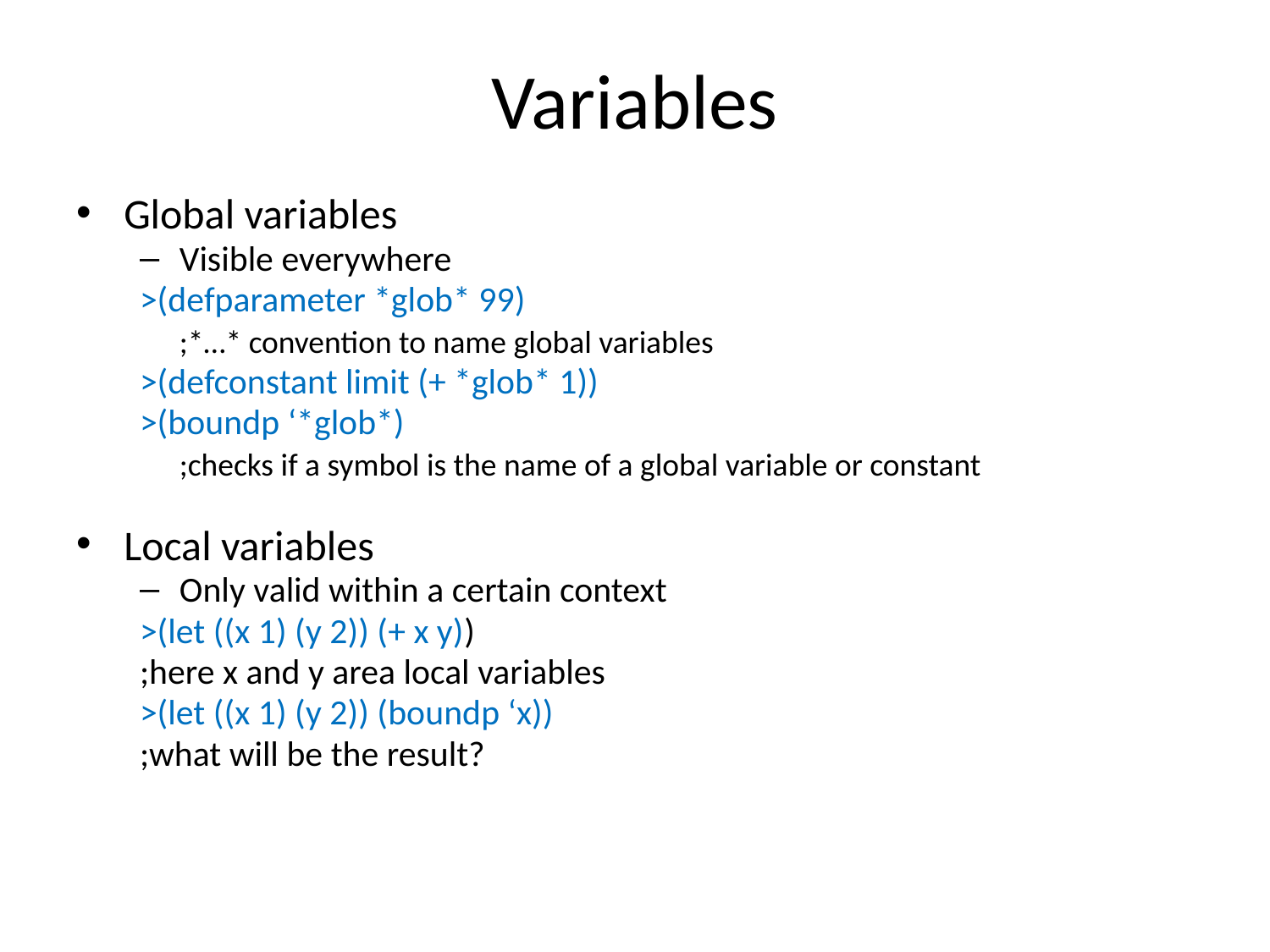

# Variables
Global variables
Visible everywhere
>(defparameter *glob* 99)
	;*…* convention to name global variables
>(defconstant limit (+ *glob* 1))
>(boundp ‘*glob*)
	;checks if a symbol is the name of a global variable or constant

Local variables
Only valid within a certain context
>(let ((x 1) (y 2)) (+ x y))
;here x and y area local variables
>(let ((x 1) (y 2)) (boundp ‘x))
;what will be the result?